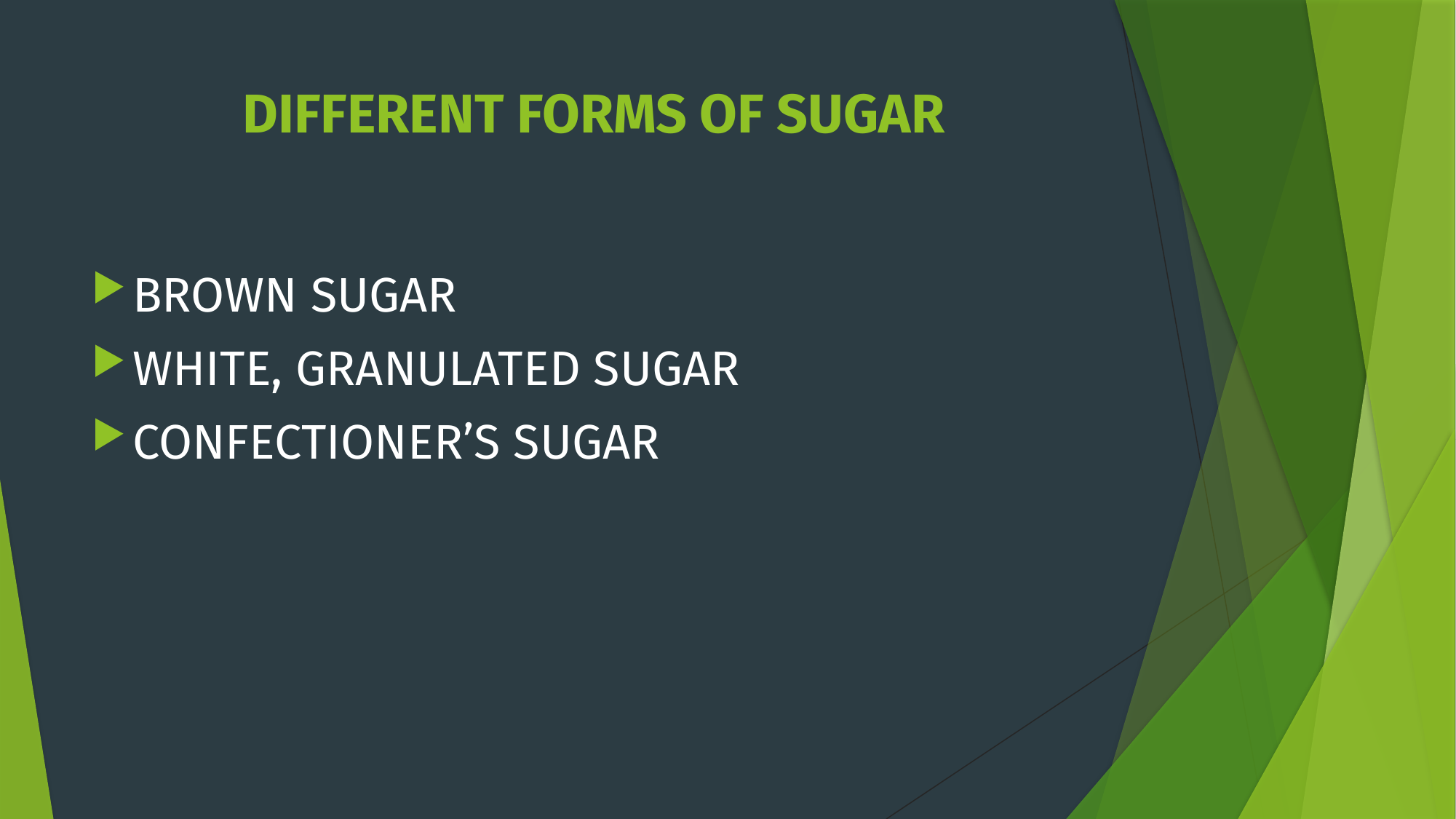

# DIFFERENT FORMS OF SUGAR
BROWN SUGAR
WHITE, GRANULATED SUGAR
CONFECTIONER’S SUGAR